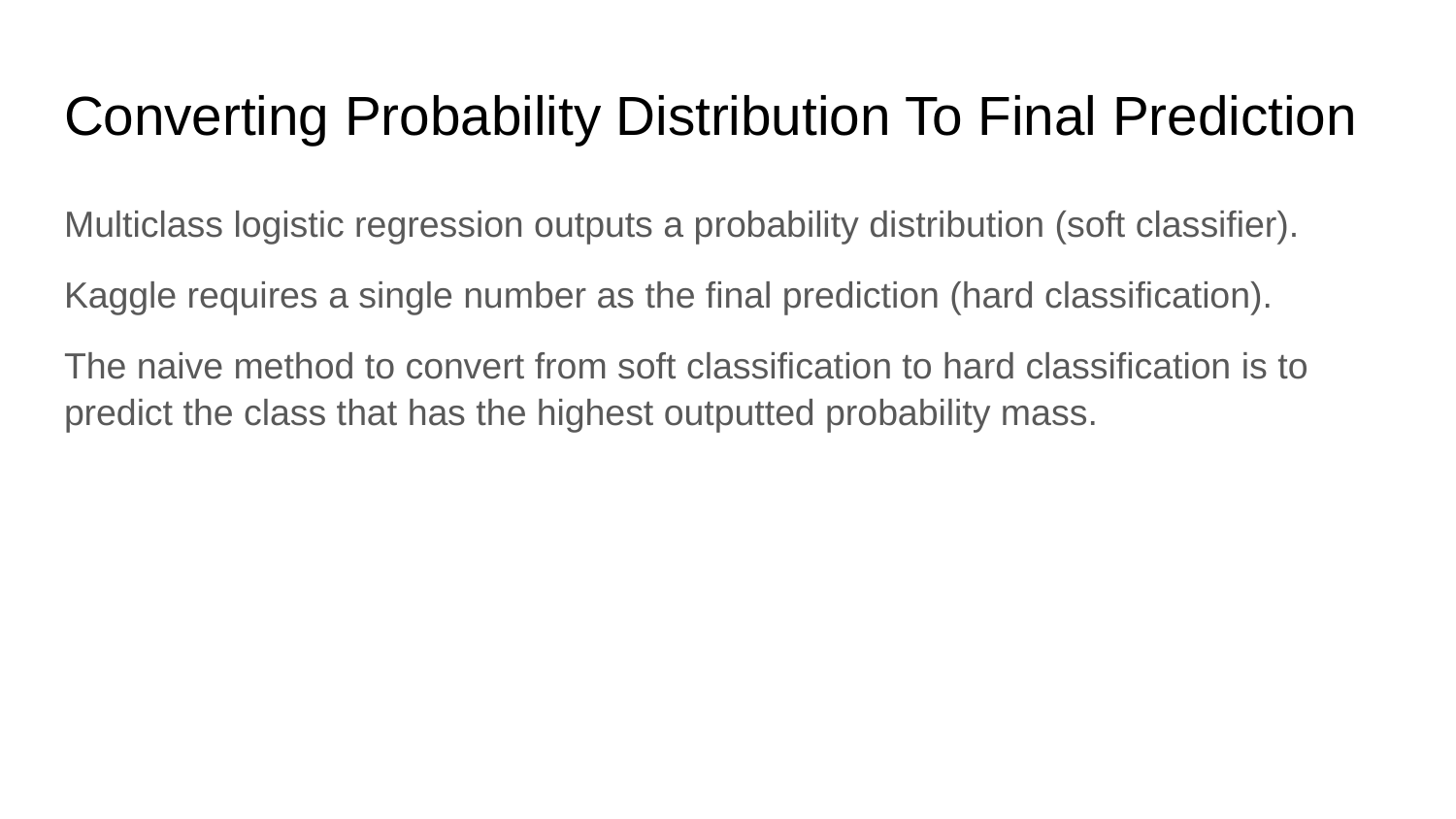

# Converting Probability Distribution To Final Prediction
Multiclass logistic regression outputs a probability distribution (soft classifier).
Kaggle requires a single number as the final prediction (hard classification).
The naive method to convert from soft classification to hard classification is to predict the class that has the highest outputted probability mass.